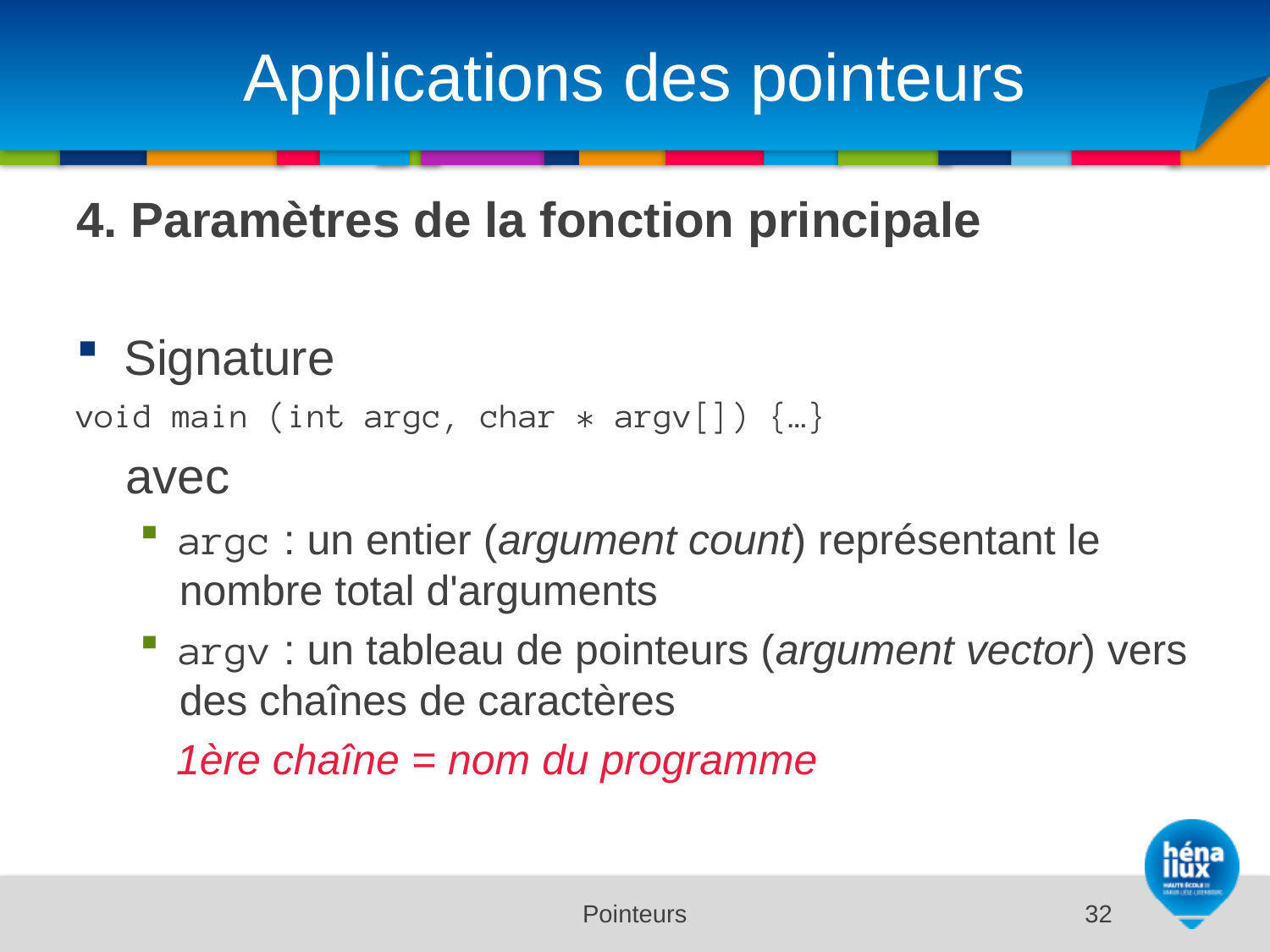

# Applications des pointeurs
4. Paramètres de la fonction principale

Signature
void main (int argc, char * argv[]) {…}
avec
argc : un entier (argument count) représentant le nombre total d'arguments
argv : un tableau de pointeurs (argument vector) vers des chaînes de caractères
	1ère chaîne = nom du programme

Pointeurs
32